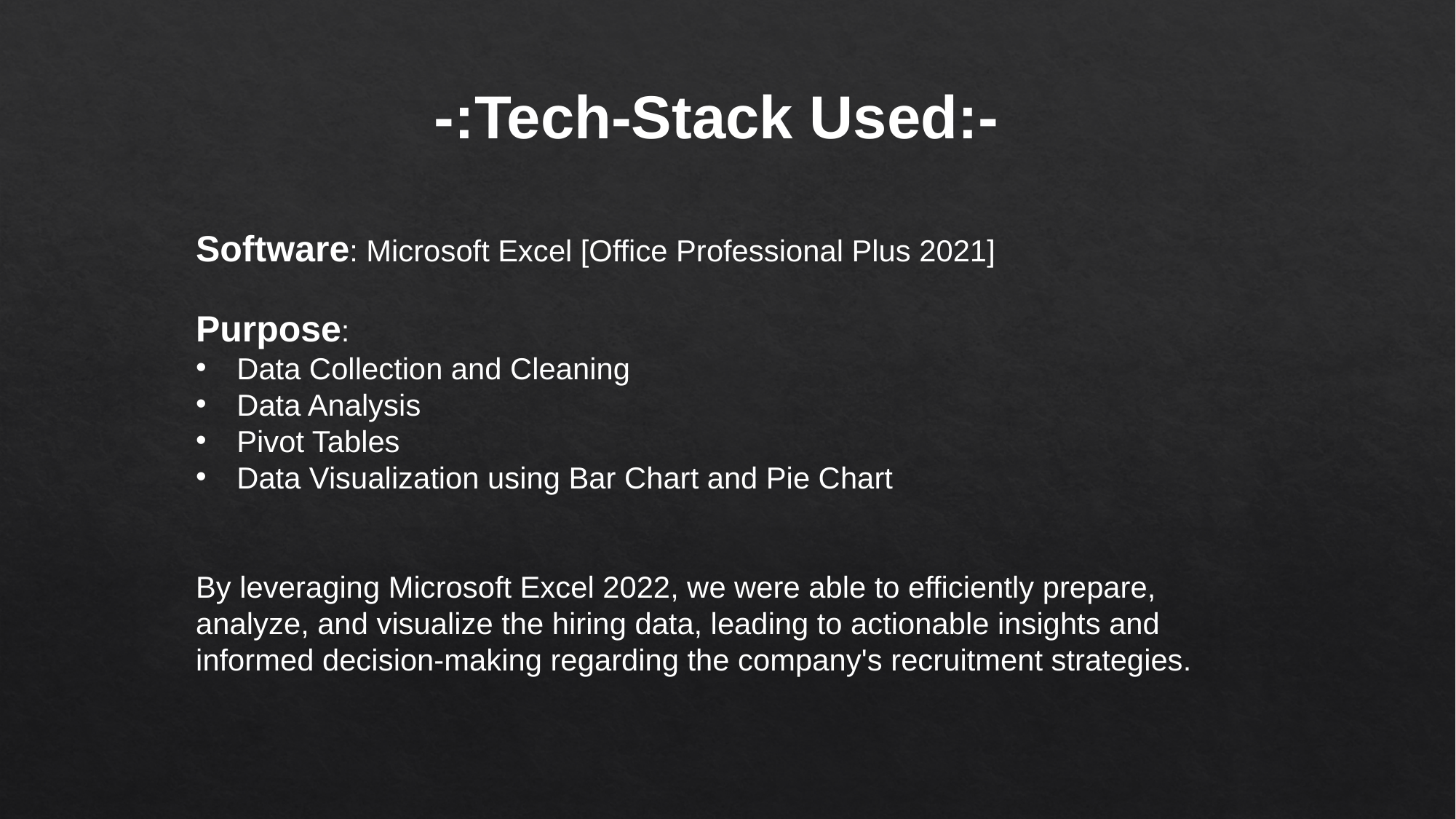

-:Tech-Stack Used:-
Software: Microsoft Excel [Office Professional Plus 2021]

Purpose:
Data Collection and Cleaning
Data Analysis
Pivot Tables
Data Visualization using Bar Chart and Pie Chart

By leveraging Microsoft Excel 2022, we were able to efficiently prepare, analyze, and visualize the hiring data, leading to actionable insights and informed decision-making regarding the company's recruitment strategies.